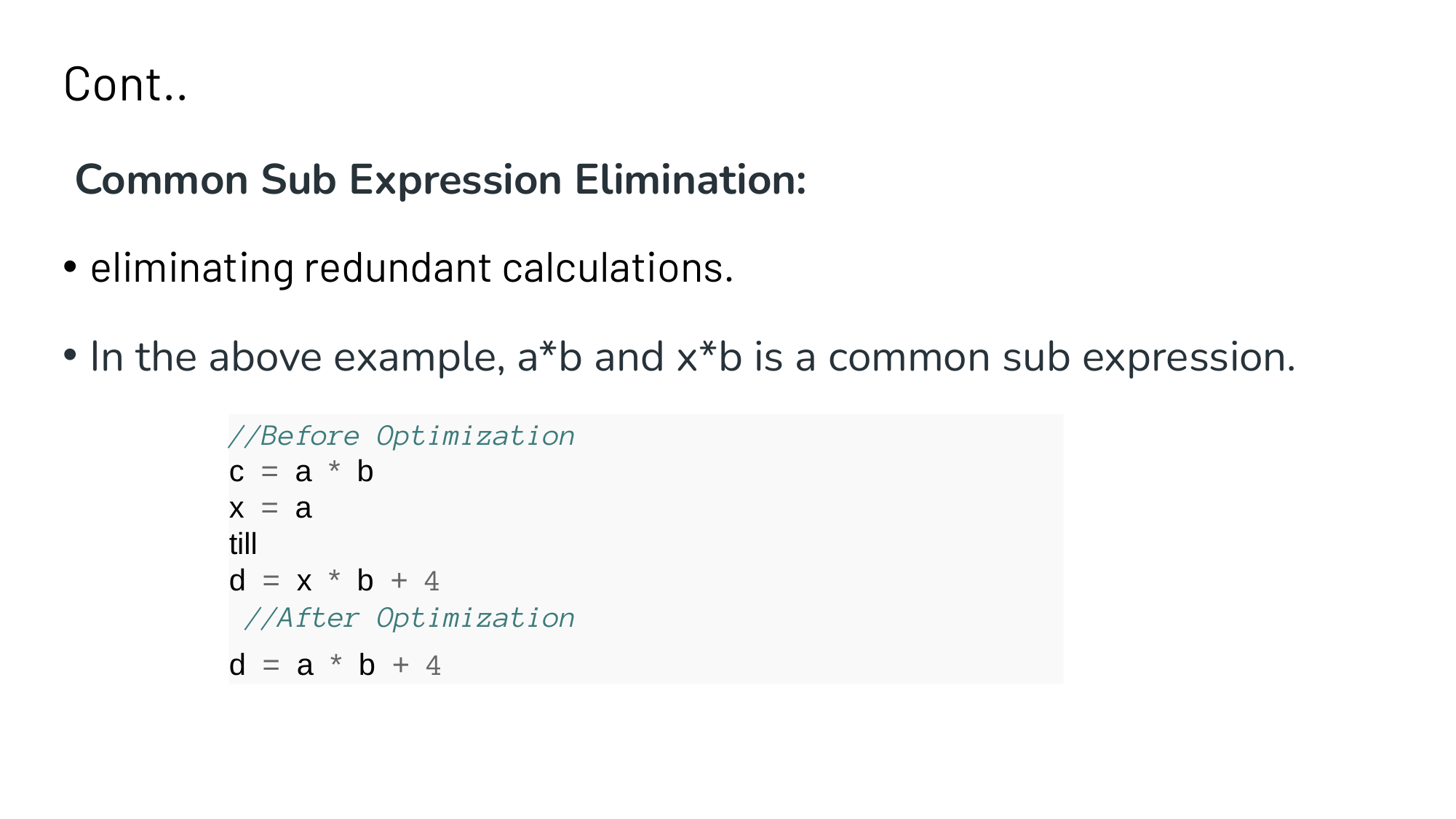

# Cont..
 Common Sub Expression Elimination:
eliminating redundant calculations.
In the above example, a*b and x*b is a common sub expression.

//Before Optimization
c = a * b
x = a
till
d = x * b + 4
 //After Optimization
d = a * b + 4